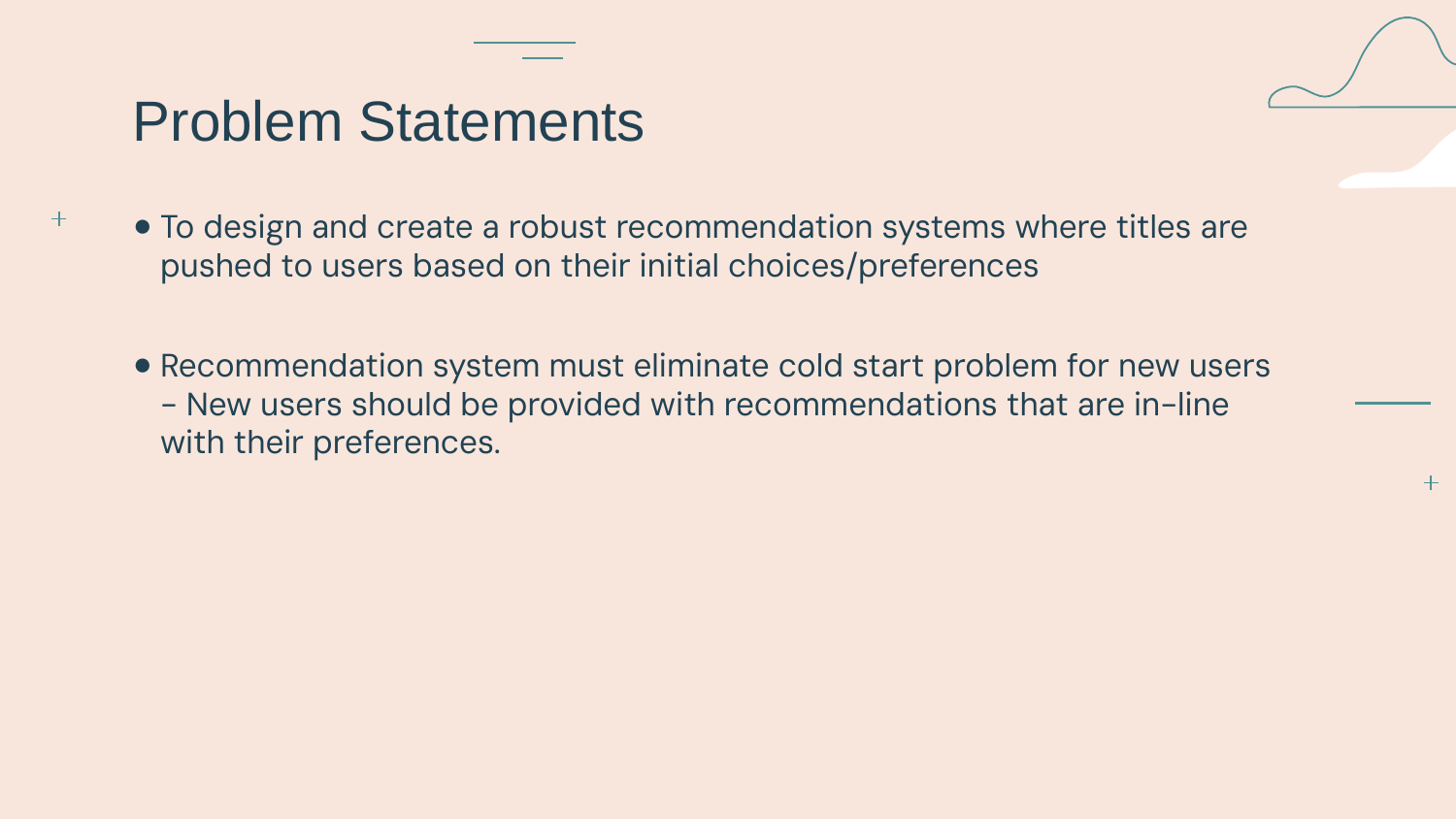

# Problem Statements
To design and create a robust recommendation systems where titles are pushed to users based on their initial choices/preferences
Recommendation system must eliminate cold start problem for new users - New users should be provided with recommendations that are in-line with their preferences.